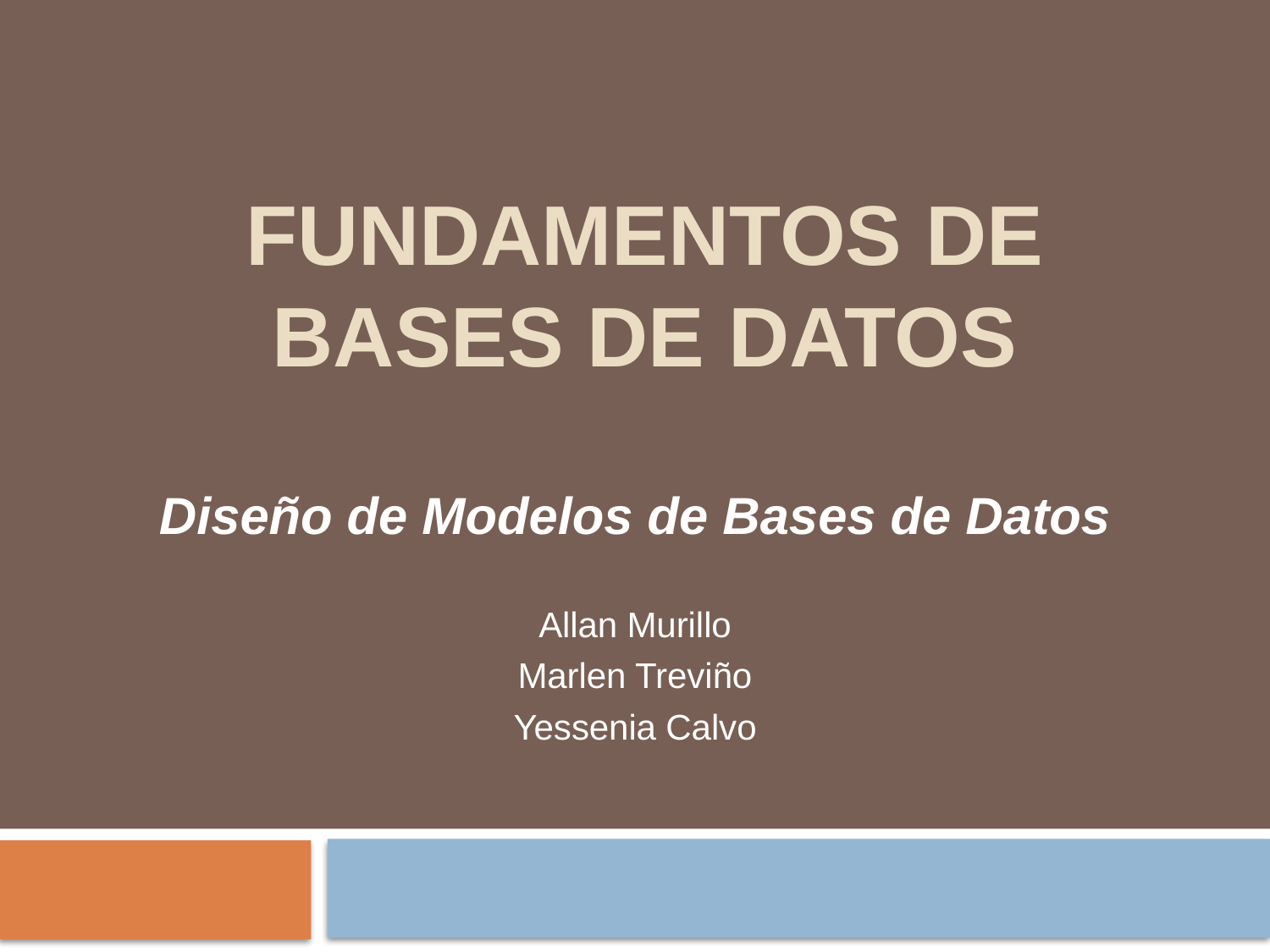

# Fundamentos de bases de datos
Diseño de Modelos de Bases de Datos

Allan Murillo
Marlen Treviño
Yessenia Calvo